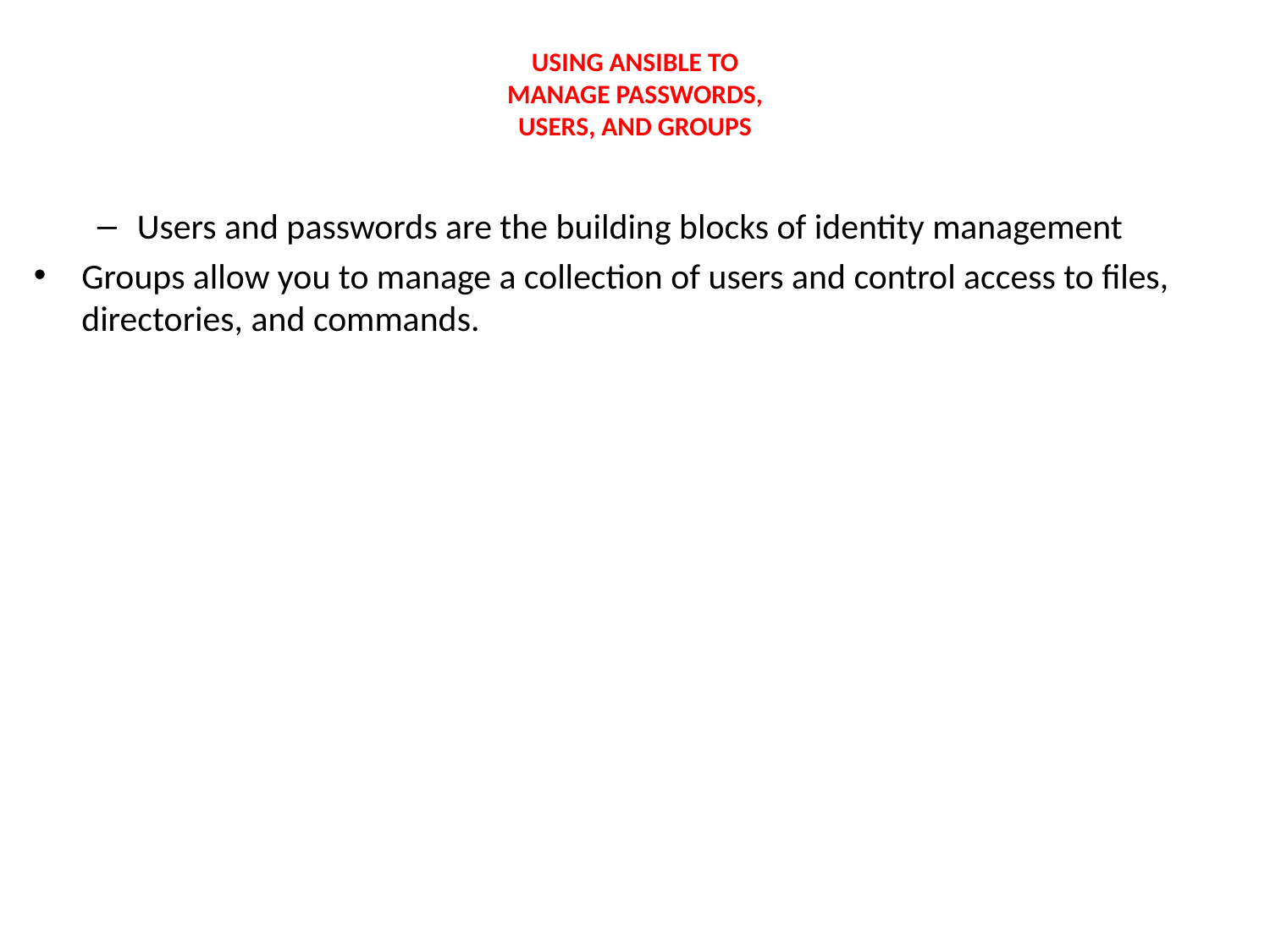

# USING ANSIBLE TO MANAGE PASSWORDS, USERS, AND GROUPS

Users and passwords are the building blocks of identity management
Groups allow you to manage a collection of users and control access to files, directories, and commands.